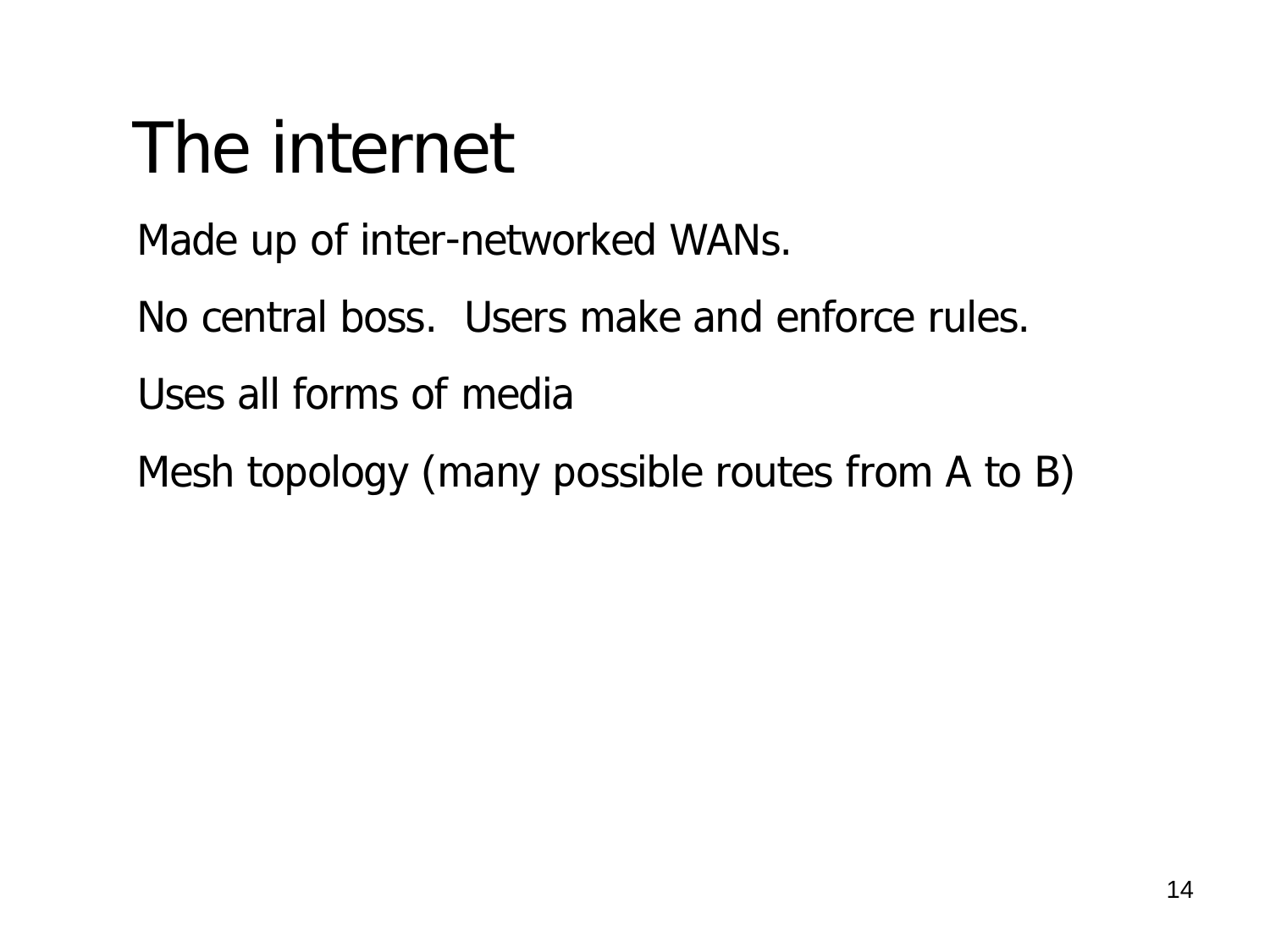

The internet
Made up of inter-networked WANs.
No central boss.  Users make and enforce rules.
Uses all forms of media
Mesh topology (many possible routes from A to B)
14